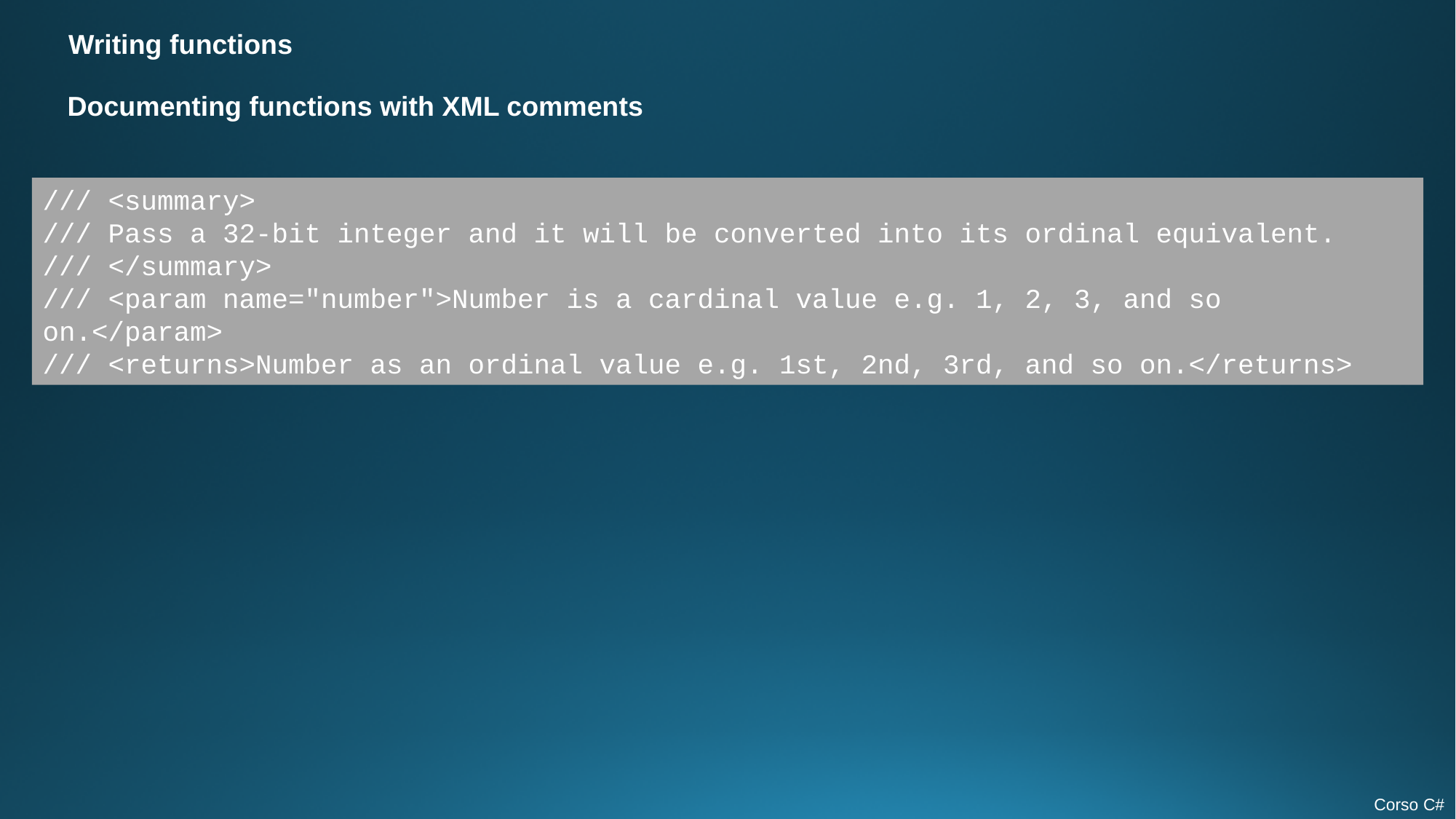

Writing functions
Documenting functions with XML comments
/// <summary>
/// Pass a 32-bit integer and it will be converted into its ordinal equivalent.
/// </summary>
/// <param name="number">Number is a cardinal value e.g. 1, 2, 3, and so on.</param>
/// <returns>Number as an ordinal value e.g. 1st, 2nd, 3rd, and so on.</returns>
Corso C#